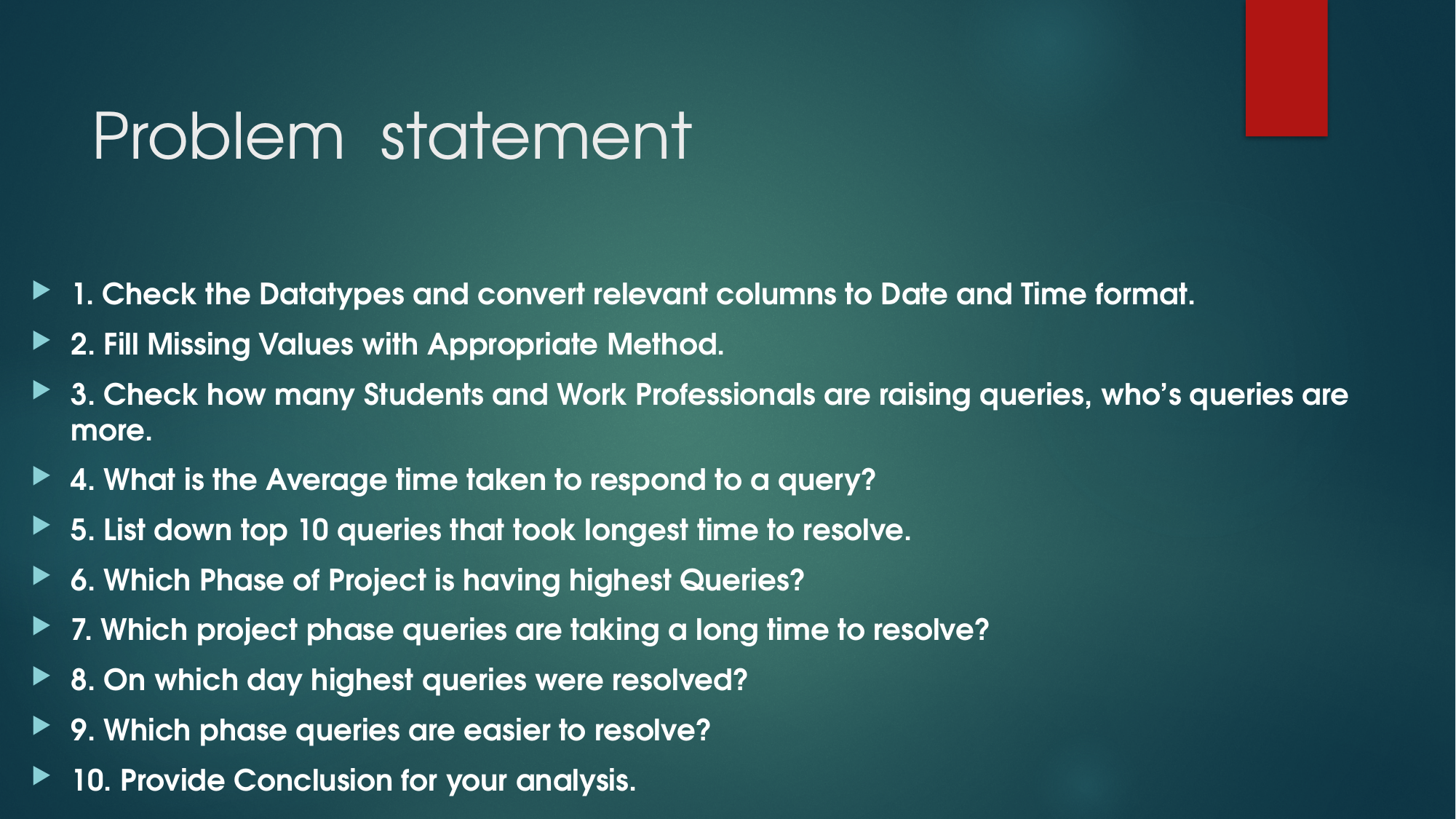

# Problem  statement

1. Check the Datatypes and convert relevant columns to Date and Time format.
2. Fill Missing Values with Appropriate Method.
3. Check how many Students and Work Professionals are raising queries, who’s queries are more.
4. What is the Average time taken to respond to a query?
5. List down top 10 queries that took longest time to resolve.
6. Which Phase of Project is having highest Queries?
7. Which project phase queries are taking a long time to resolve?
8. On which day highest queries were resolved?
9. Which phase queries are easier to resolve?
10. Provide Conclusion for your analysis.